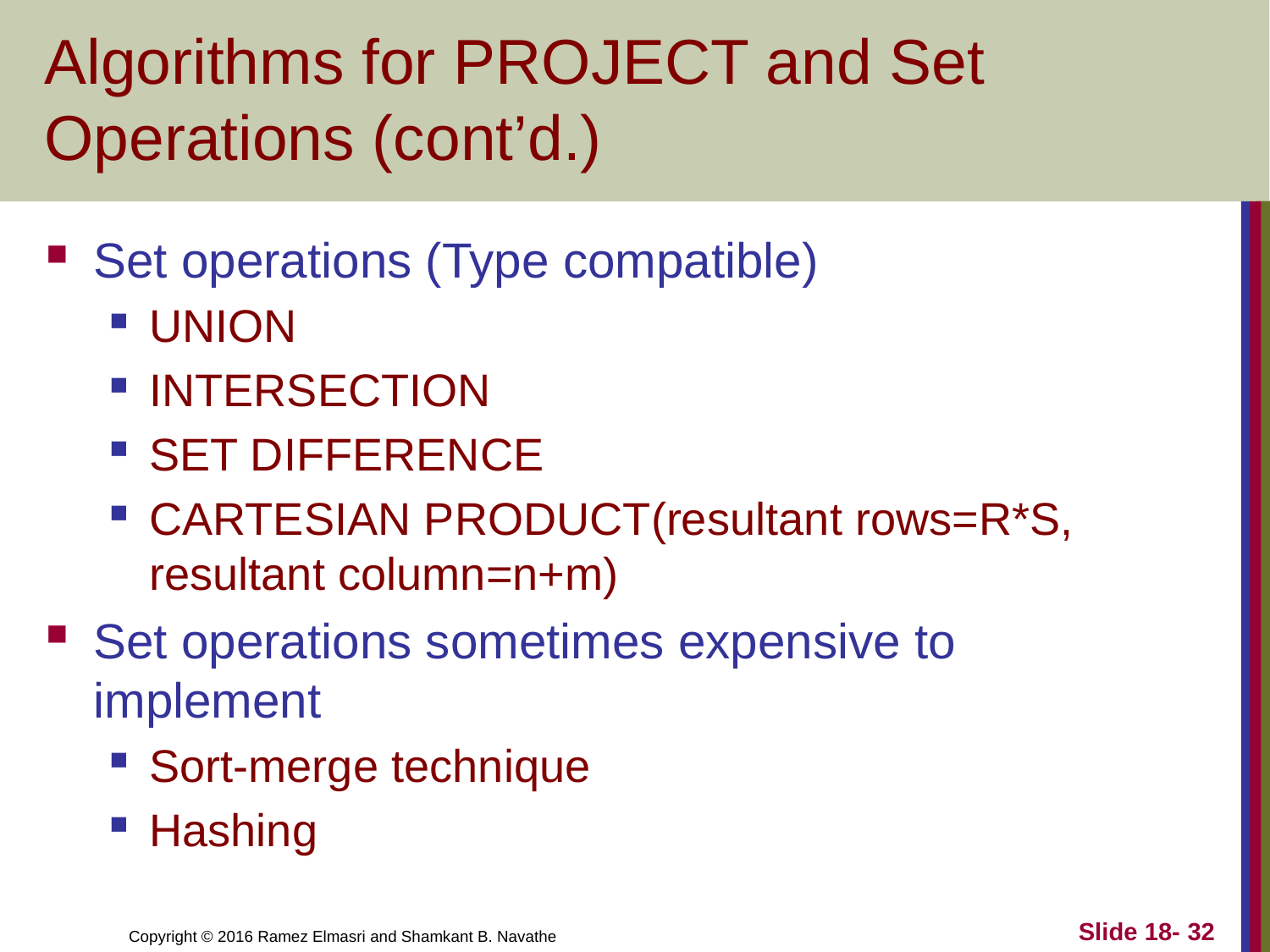

# Algorithms for PROJECT and Set Operations (cont’d.)
Set operations (Type compatible)
UNION
INTERSECTION
SET DIFFERENCE
CARTESIAN PRODUCT(resultant rows=R*S, resultant column=n+m)
Set operations sometimes expensive to implement
Sort-merge technique
Hashing
Slide 18- 32